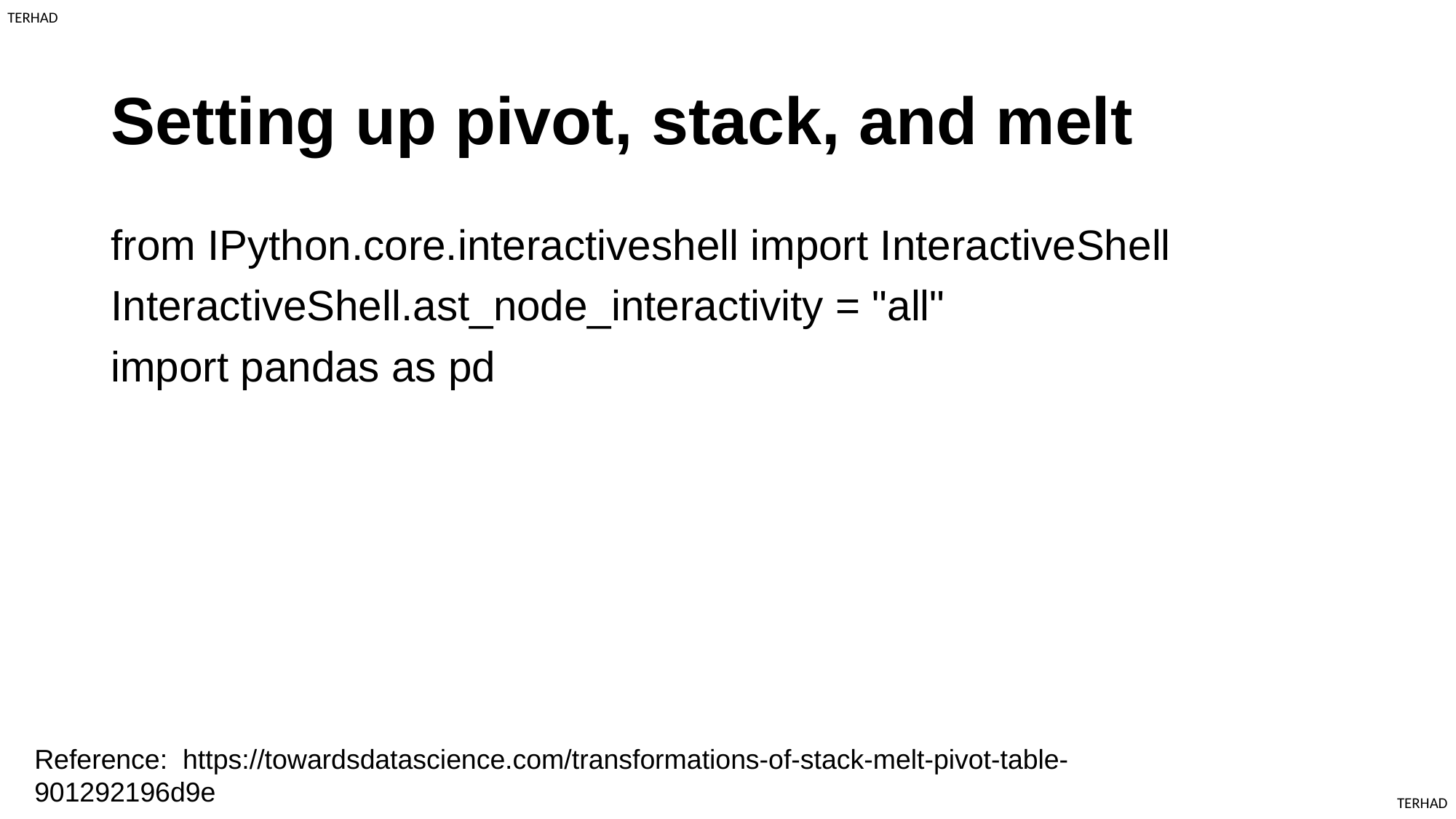

# Setting up pivot, stack, and melt
from IPython.core.interactiveshell import InteractiveShell
InteractiveShell.ast_node_interactivity = "all"
import pandas as pd

Reference:  https://towardsdatascience.com/transformations-of-stack-melt-pivot-table-901292196d9e